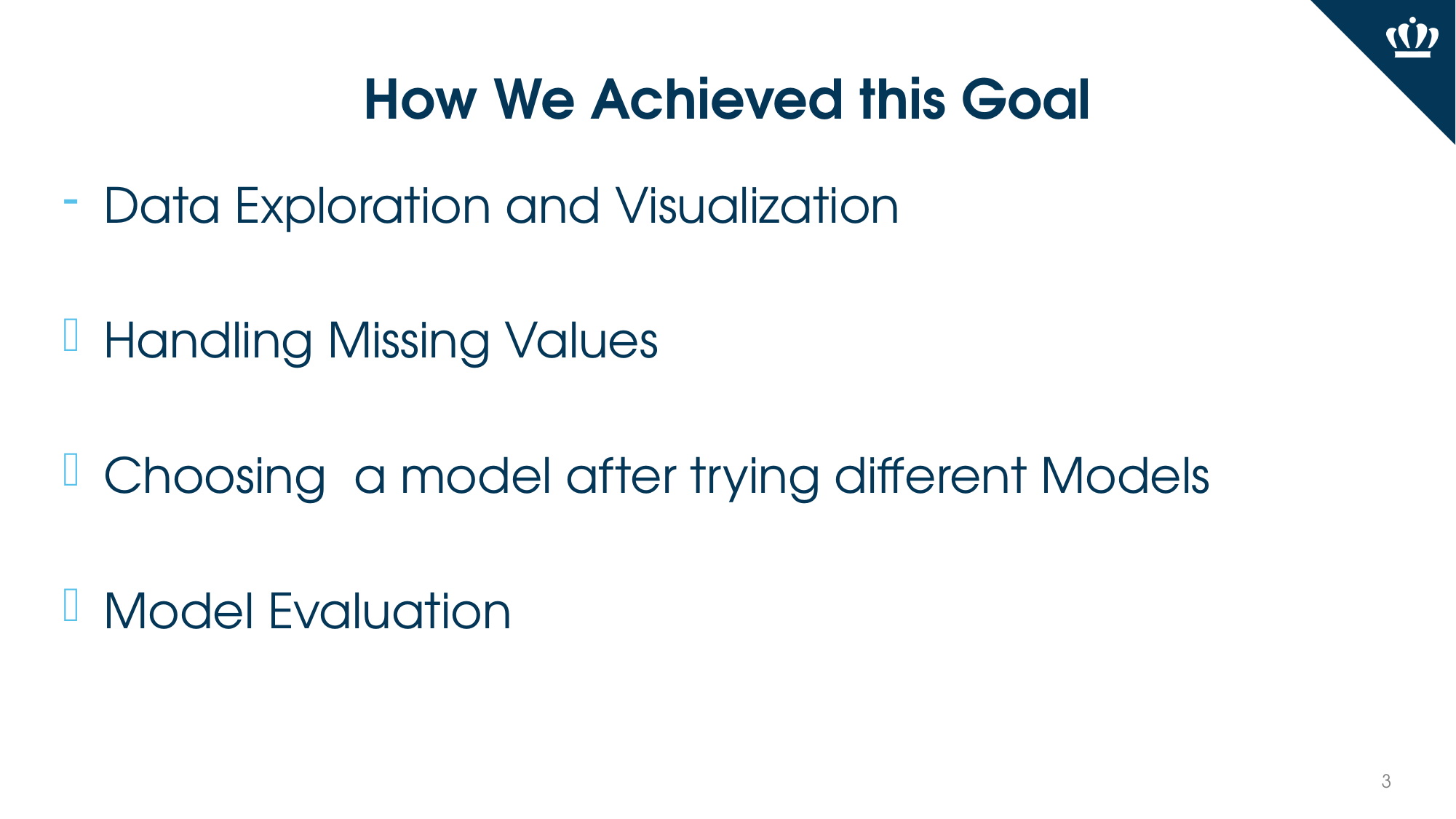

# How We Achieved this Goal
Data Exploration and Visualization

Handling Missing Values

Choosing  a model after trying different Models

Model Evaluation

3